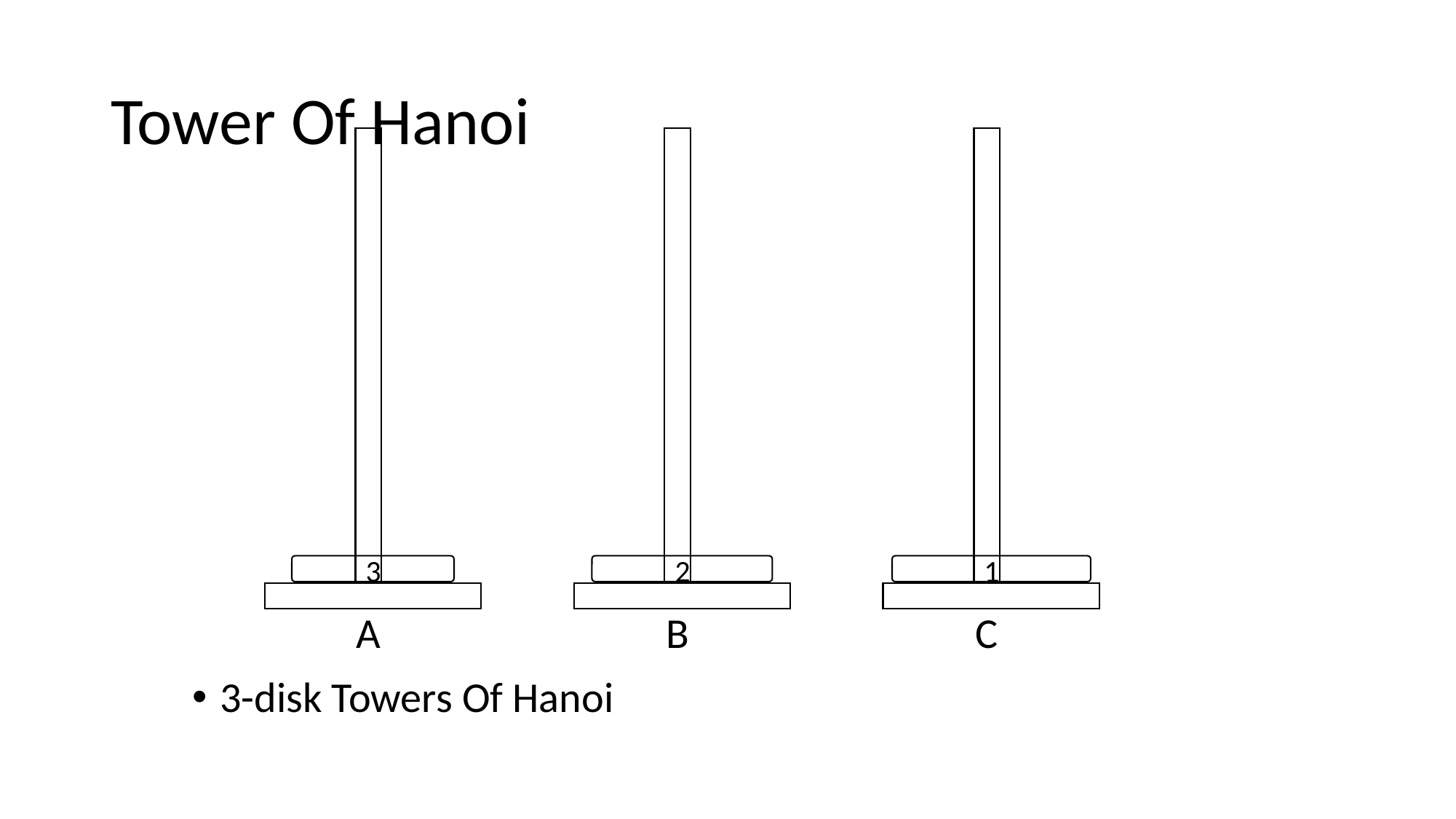

# Tower Of Hanoi

B

C
3

2

1

A
3-disk Towers Of Hanoi